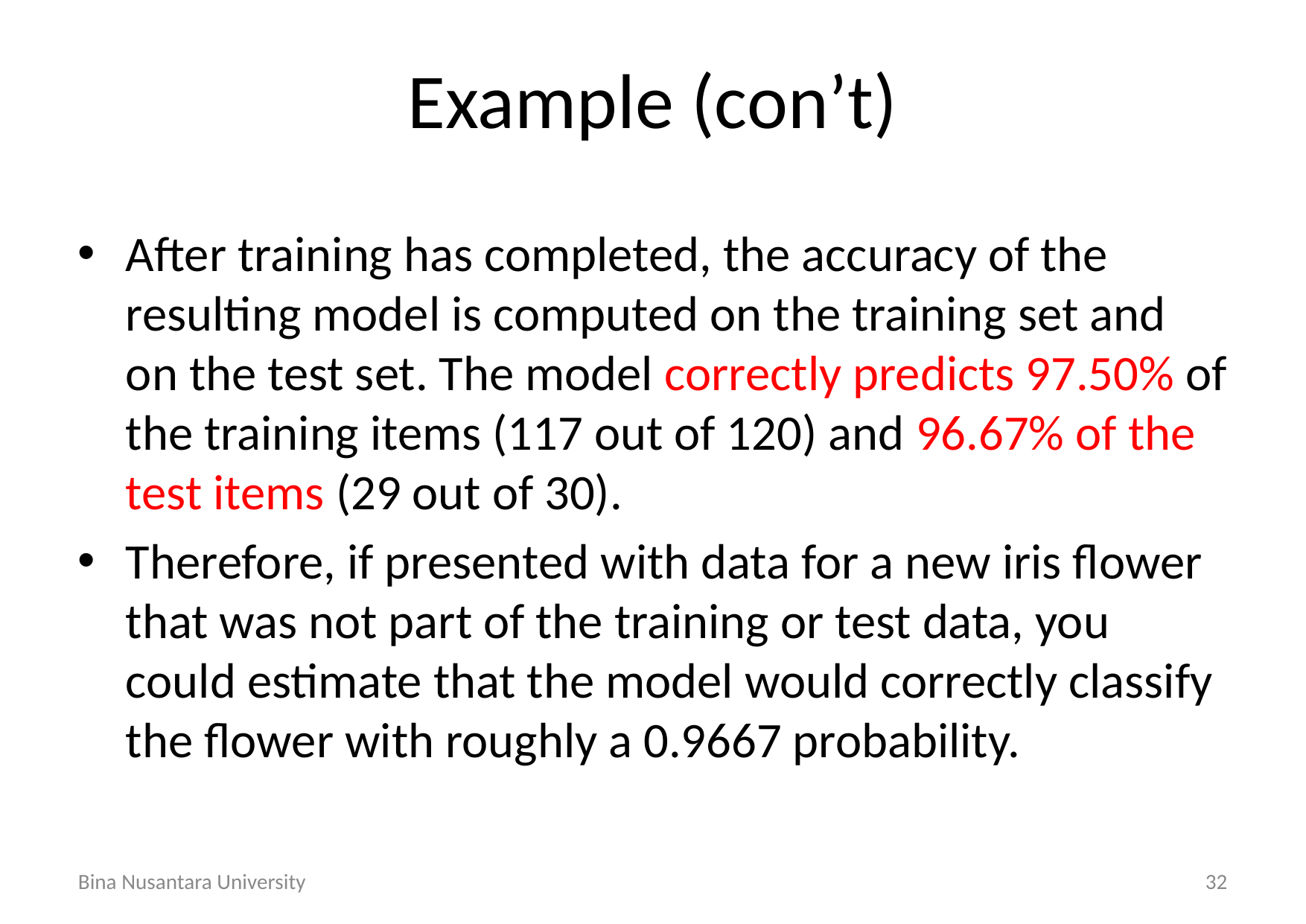

# Example (con’t)
After training has completed, the accuracy of the resulting model is computed on the training set and on the test set. The model correctly predicts 97.50% of the training items (117 out of 120) and 96.67% of the test items (29 out of 30).
Therefore, if presented with data for a new iris flower that was not part of the training or test data, you could estimate that the model would correctly classify the flower with roughly a 0.9667 probability.
Bina Nusantara University
32